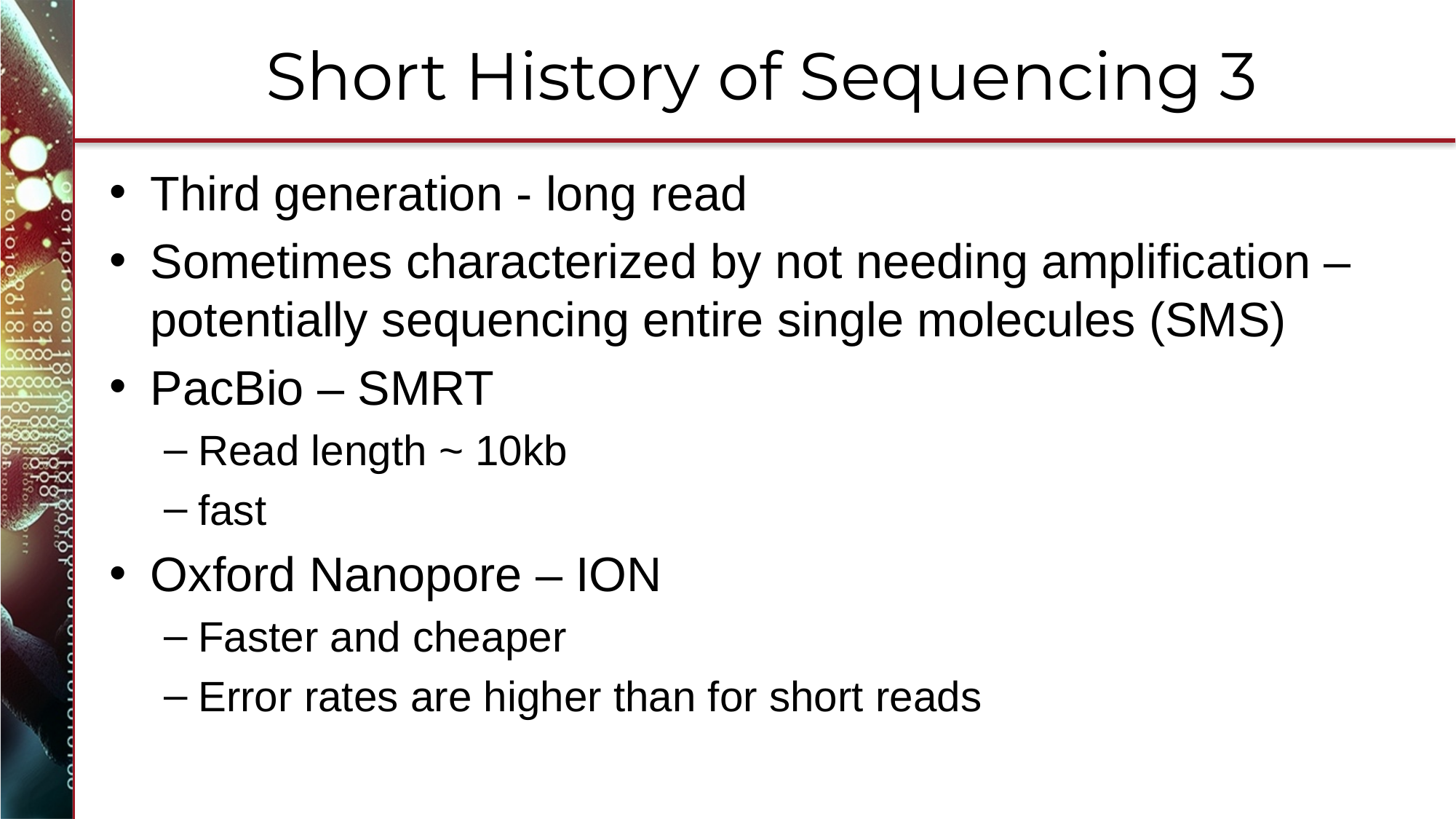

# Short History of Sequencing 3
Third generation - long read
Sometimes characterized by not needing amplification – potentially sequencing entire single molecules (SMS)
PacBio – SMRT
Read length ~ 10kb
fast
Oxford Nanopore – ION
Faster and cheaper
Error rates are higher than for short reads